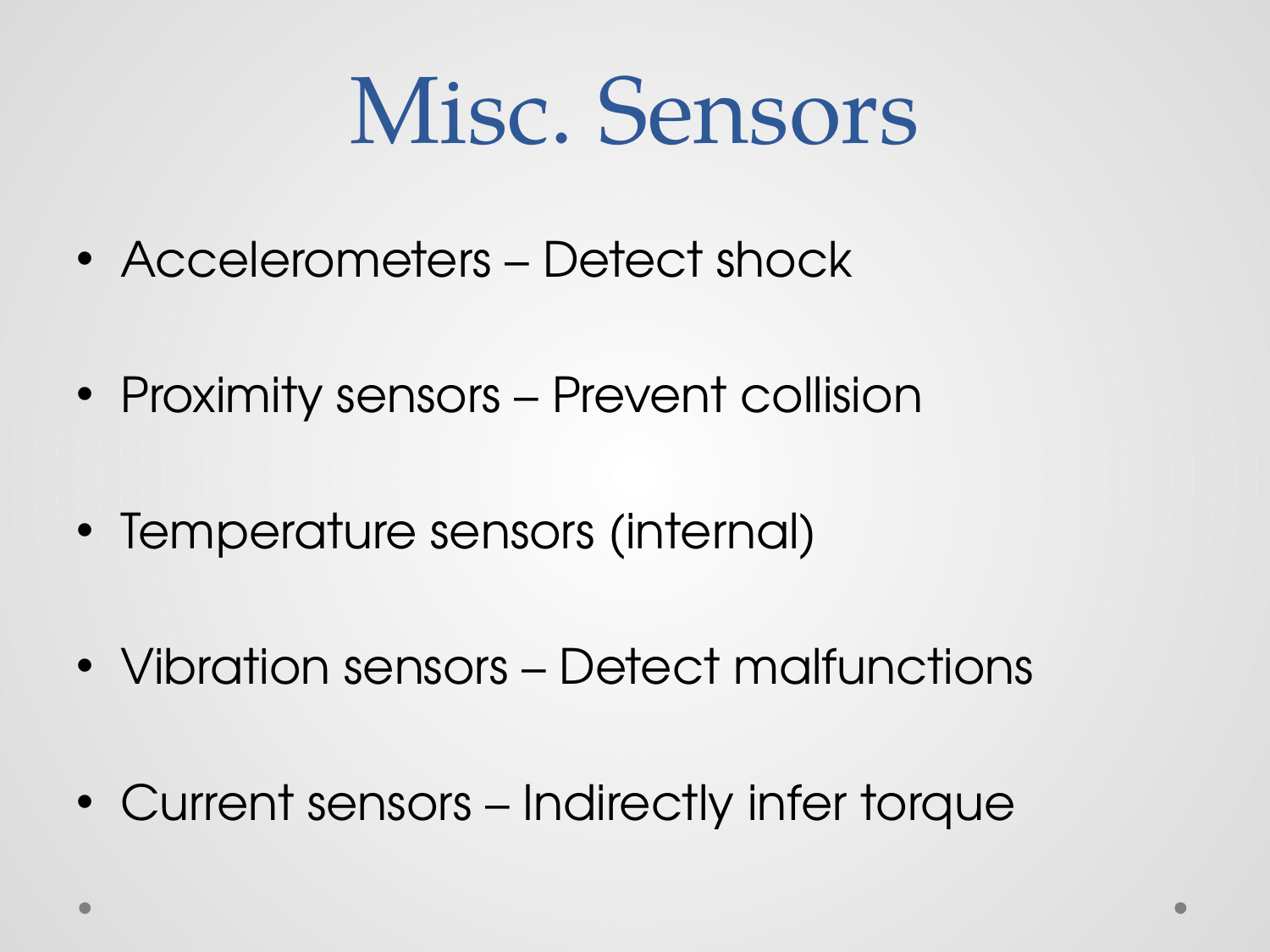

# Misc. Sensors
Accelerometers – Detect shock

Proximity sensors – Prevent collision

Temperature sensors (internal)

Vibration sensors – Detect malfunctions

Current sensors – Indirectly infer torque